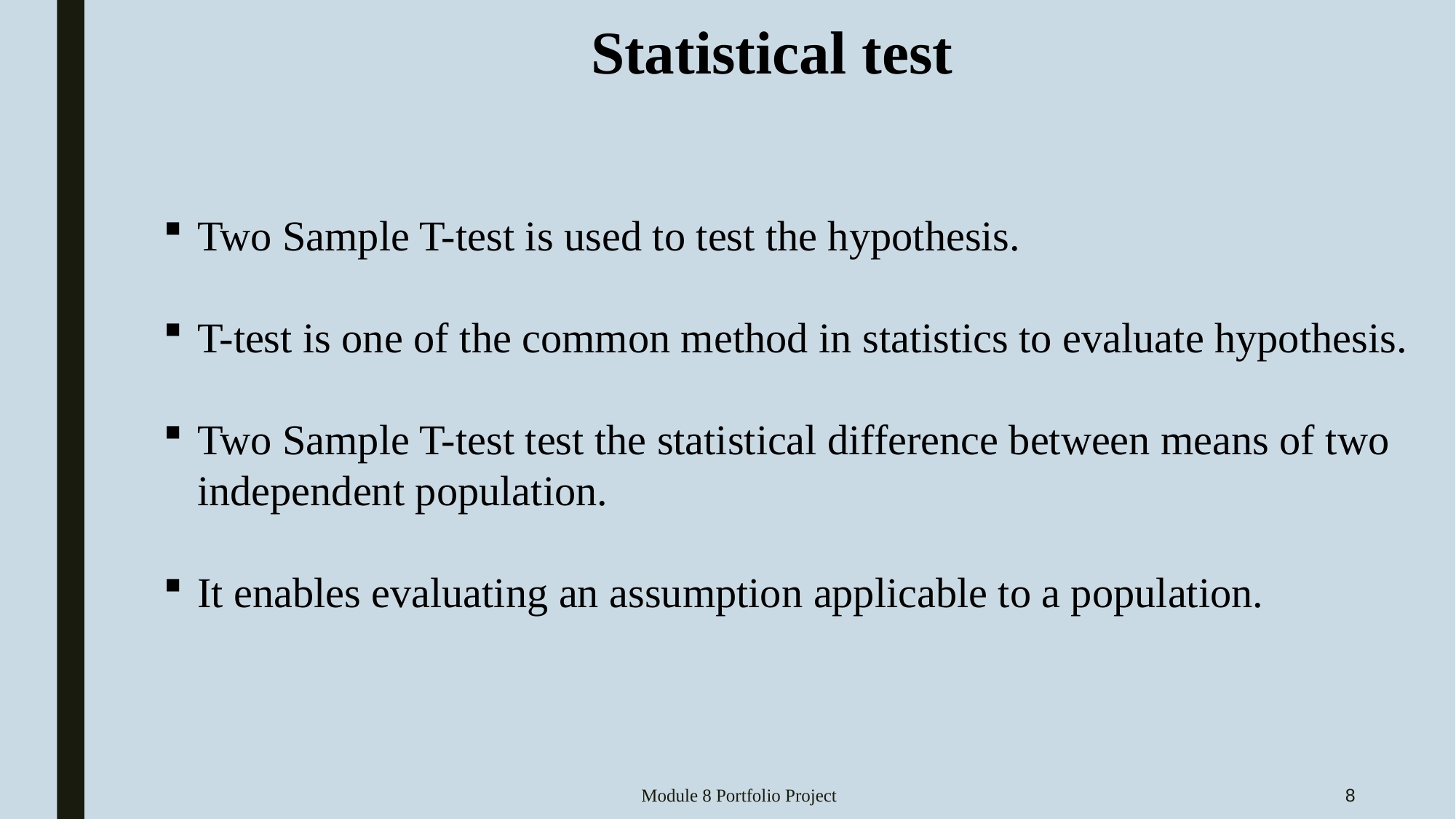

Statistical test

Two Sample T-test is used to test the hypothesis.

T-test is one of the common method in statistics to evaluate hypothesis.

Two Sample T-test test the statistical difference between means of two independent population.

It enables evaluating an assumption applicable to a population.
Module 8 Portfolio Project
8